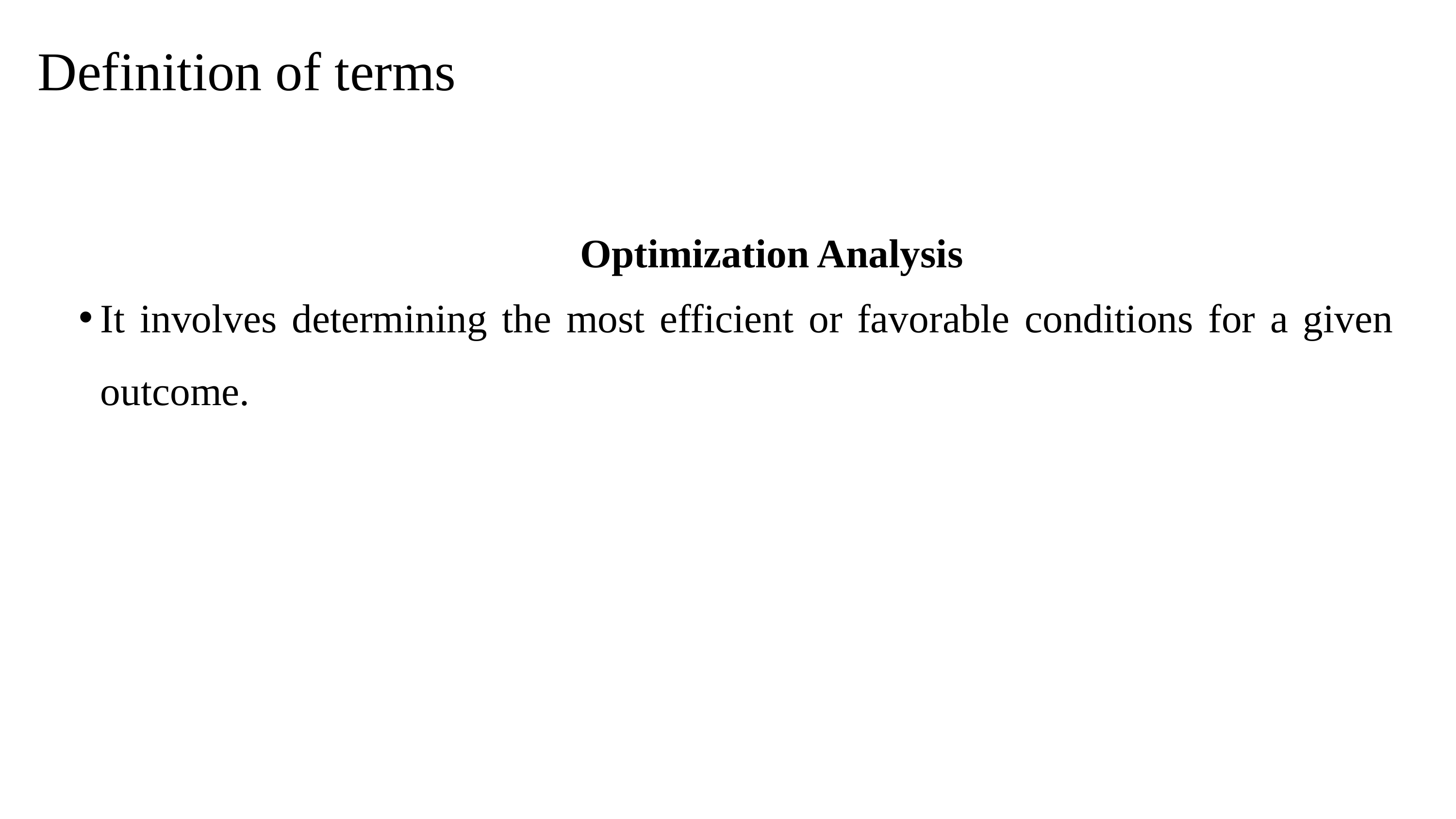

Definition of terms
Optimization Analysis
It involves determining the most efficient or favorable conditions for a given outcome.